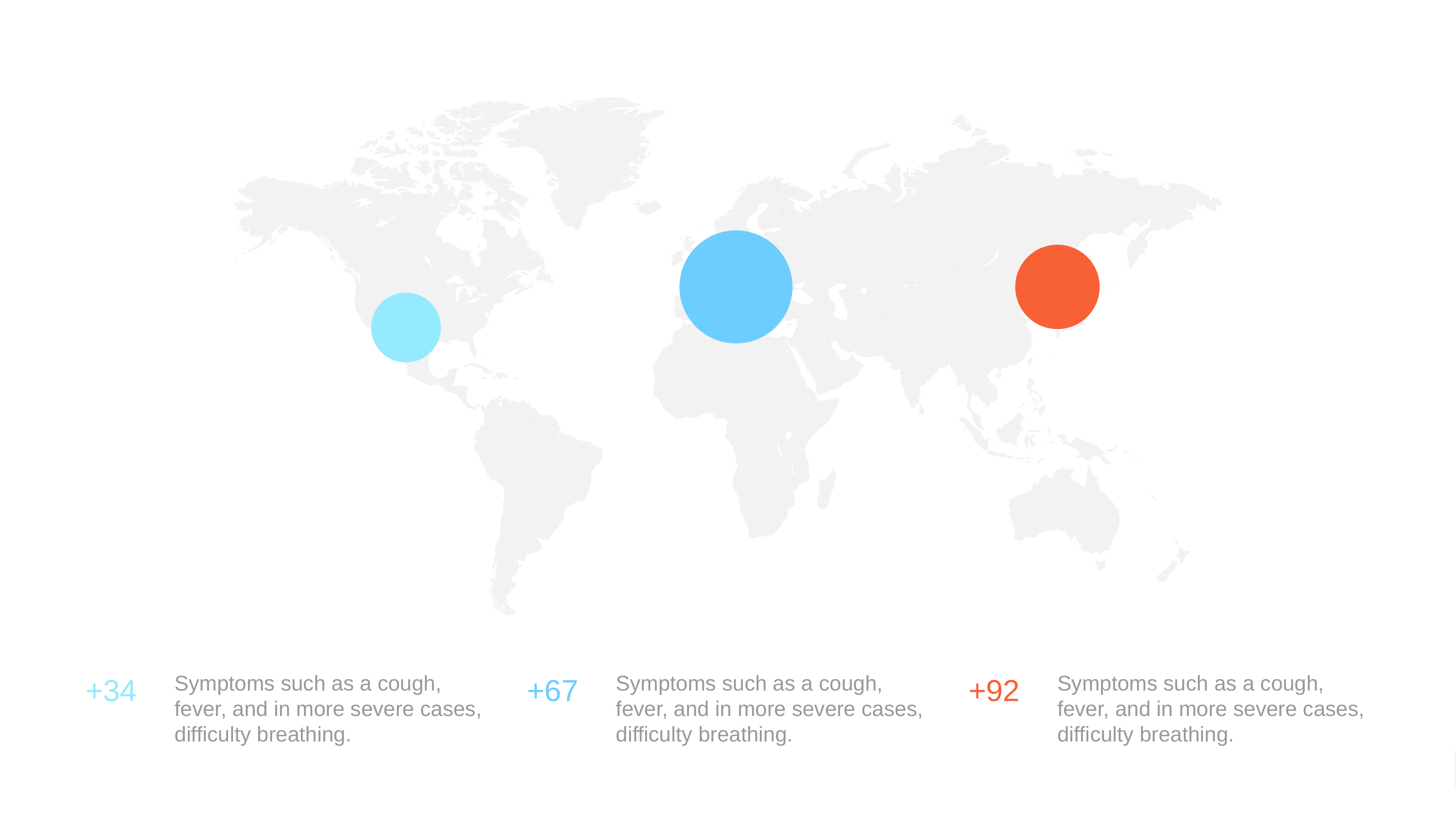

Symptoms such as a cough, fever, and in more severe cases, difficulty breathing.
Symptoms such as a cough, fever, and in more severe cases, difficulty breathing.
Symptoms such as a cough, fever, and in more severe cases, difficulty breathing.
+34
+67
+92